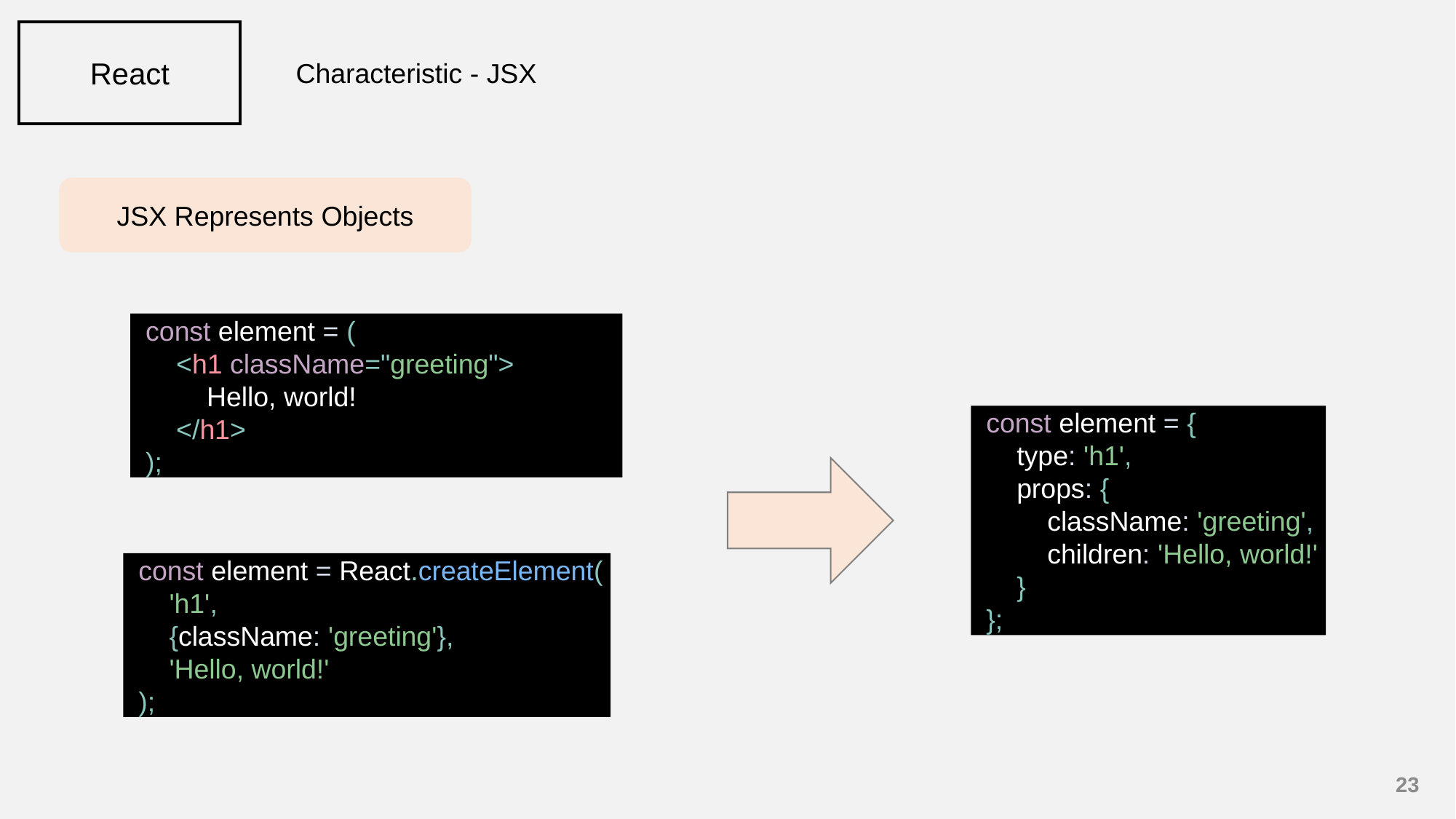

React
Characteristic - JSX
JSX Represents Objects
  const element = (
      <h1 className="greeting">
          Hello, world!
      </h1>
  );
  const element = {
      type: 'h1',
      props: {
          className: 'greeting',
          children: 'Hello, world!'
      }
  };

  const element = React.createElement(
      'h1',
      {className: 'greeting'},
      'Hello, world!'
  );
23